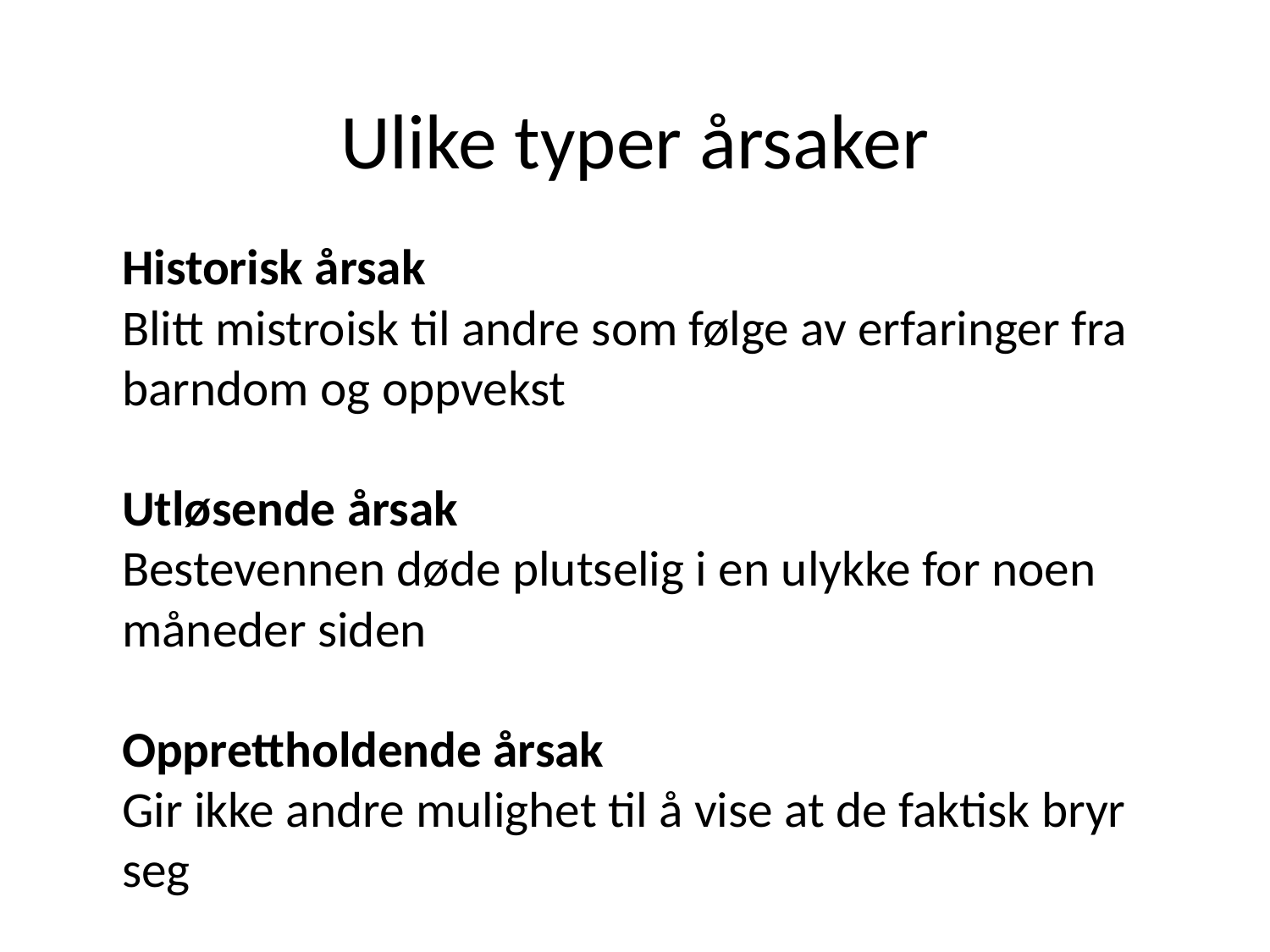

# Ulike typer årsaker
Historisk årsak
Blitt mistroisk til andre som følge av erfaringer fra barndom og oppvekst

Utløsende årsak
Bestevennen døde plutselig i en ulykke for noen måneder siden

Opprettholdende årsak
Gir ikke andre mulighet til å vise at de faktisk bryr seg